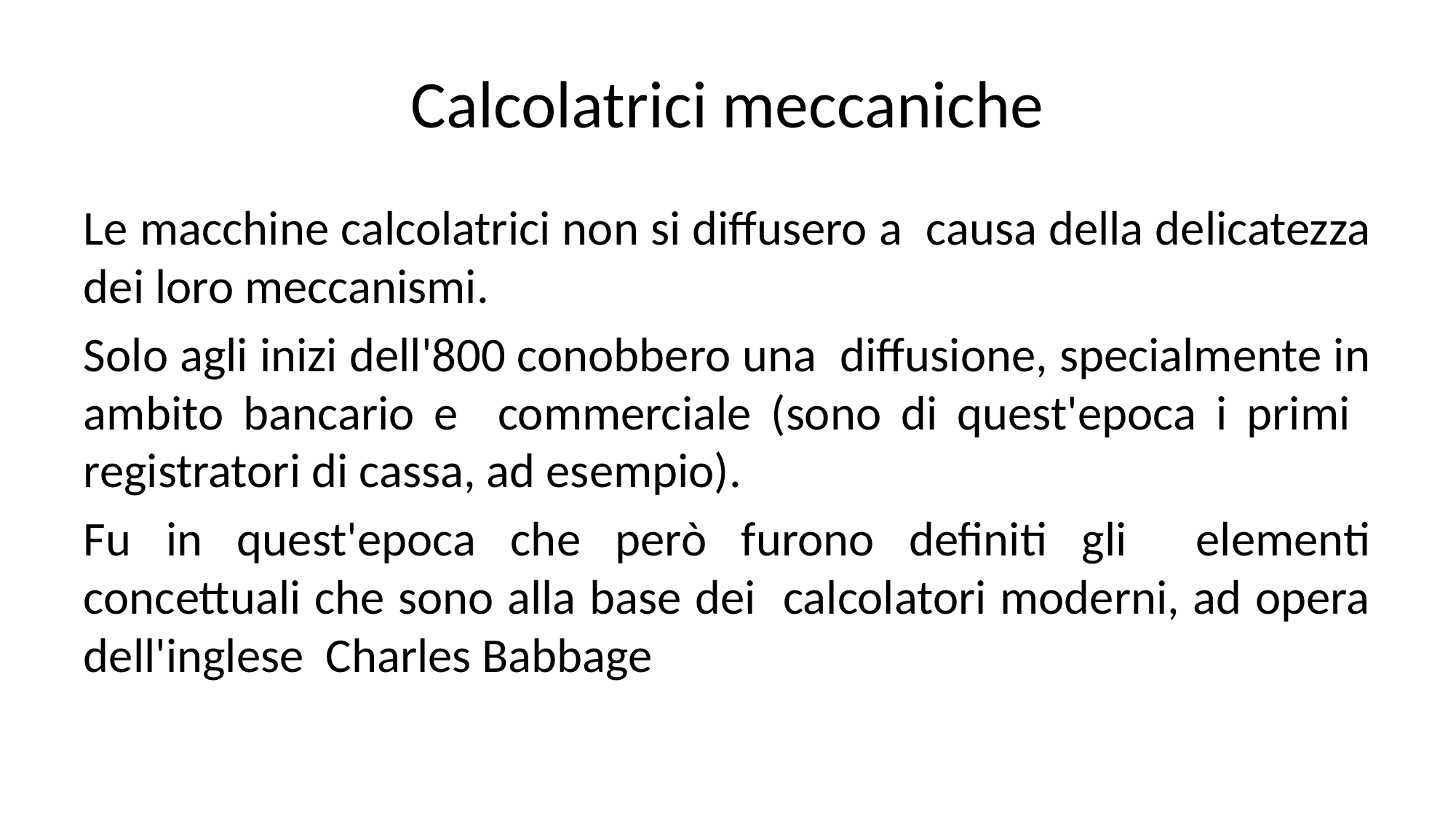

# Calcolatrici meccaniche
Le macchine calcolatrici non si diffusero a  causa della delicatezza dei loro meccanismi.
Solo agli inizi dell'800 conobbero una  diffusione, specialmente in ambito bancario e  commerciale (sono di quest'epoca i primi  registratori di cassa, ad esempio).
Fu in quest'epoca che però furono definiti gli  elementi concettuali che sono alla base dei  calcolatori moderni, ad opera dell'inglese  Charles Babbage